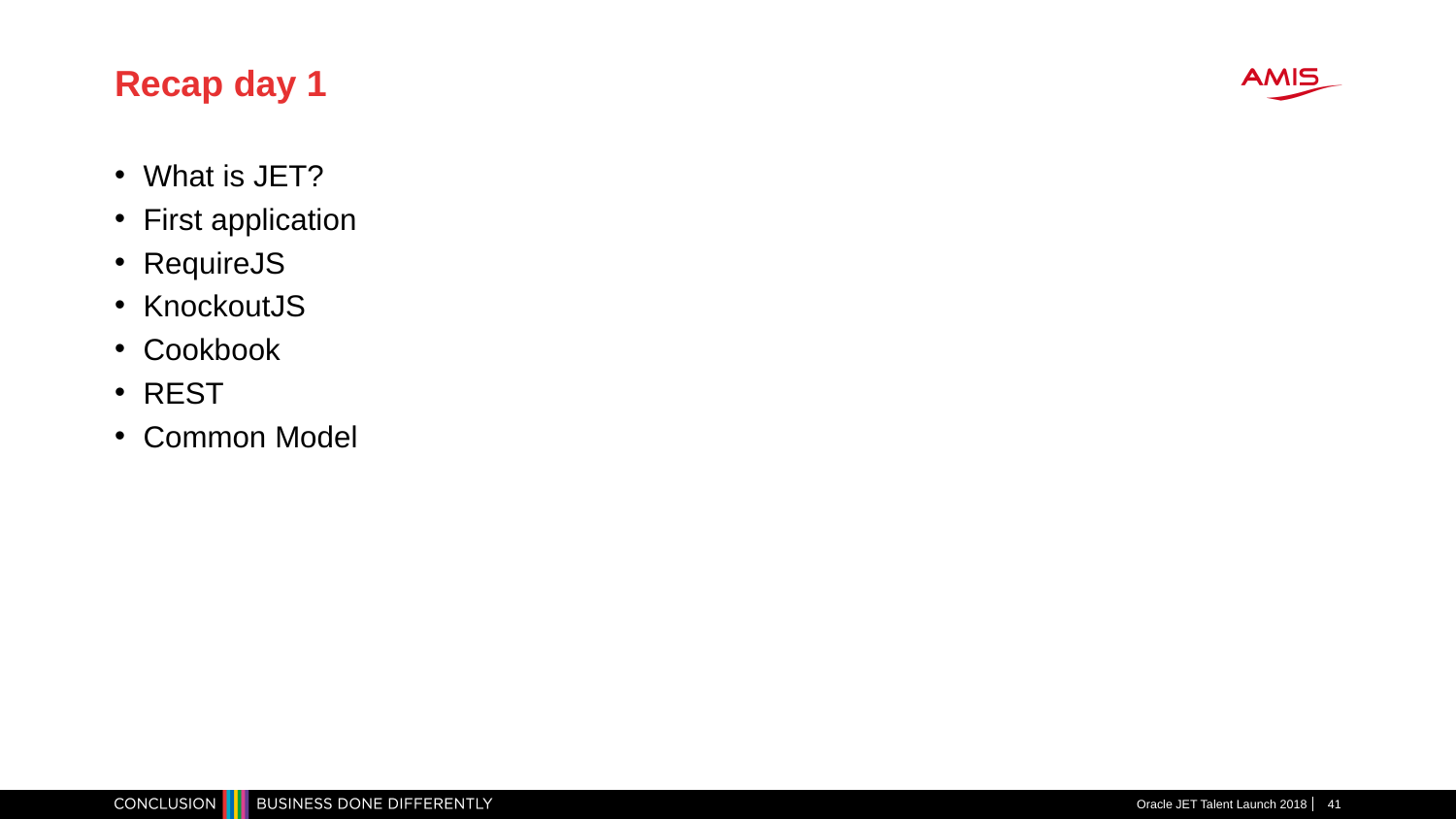

# Recap day 1
What is JET?
First application
RequireJS
KnockoutJS
Cookbook
REST
Common Model

Oracle JET Talent Launch 2018
41